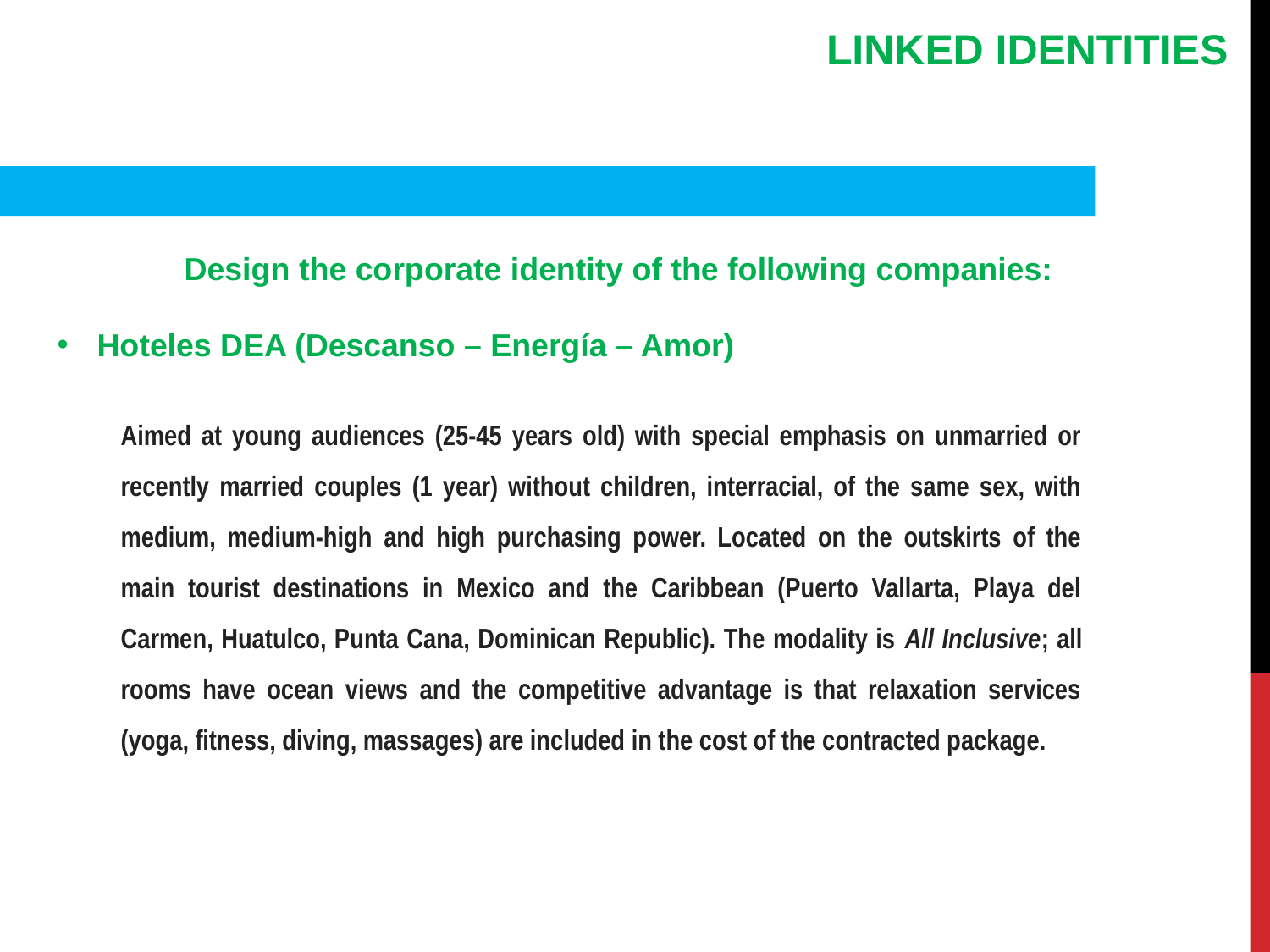

LINKED IDENTITIES

	Design the corporate identity of the following companies:

Hoteles DEA (Descanso – Energía – Amor)

Aimed at young audiences (25-45 years old) with special emphasis on unmarried or recently married couples (1 year) without children, interracial, of the same sex, with medium, medium-high and high purchasing power. Located on the outskirts of the main tourist destinations in Mexico and the Caribbean (Puerto Vallarta, Playa del Carmen, Huatulco, Punta Cana, Dominican Republic). The modality is All Inclusive; all rooms have ocean views and the competitive advantage is that relaxation services (yoga, fitness, diving, massages) are included in the cost of the contracted package.